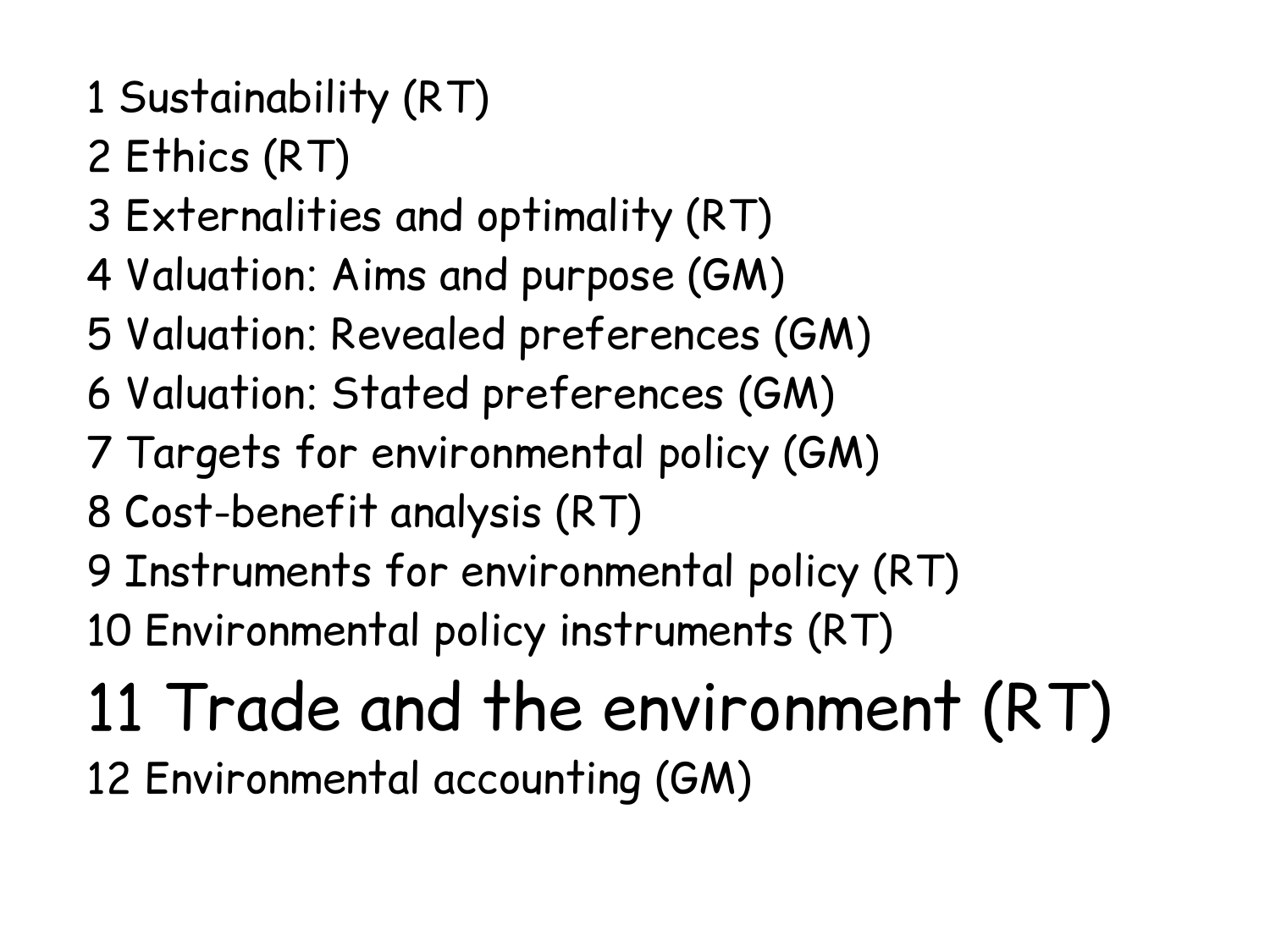

1 Sustainability (RT)
2 Ethics (RT)
3 Externalities and optimality (RT)
4 Valuation: Aims and purpose (GM)
5 Valuation: Revealed preferences (GM)
6 Valuation: Stated preferences (GM)
7 Targets for environmental policy (GM)
8 Cost-benefit analysis (RT)
9 Instruments for environmental policy (RT)
10 Environmental policy instruments (RT)
11 Trade and the environment (RT)
12 Environmental accounting (GM)